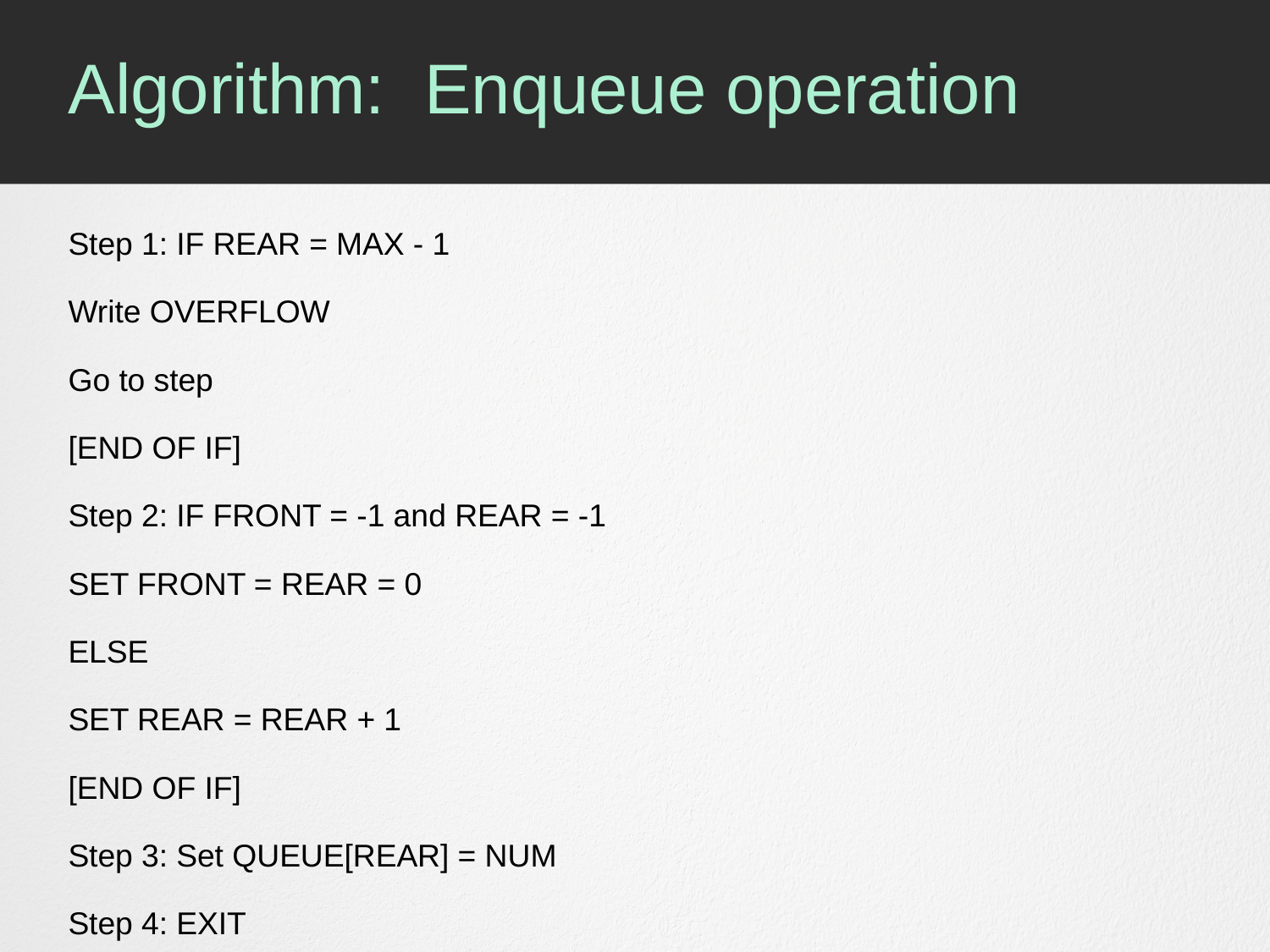

# Algorithm:  Enqueue operation
Step 1: IF REAR = MAX - 1
Write OVERFLOW
Go to step
[END OF IF]
Step 2: IF FRONT = -1 and REAR = -1
SET FRONT = REAR = 0
ELSE
SET REAR = REAR + 1
[END OF IF]
Step 3: Set QUEUE[REAR] = NUM
Step 4: EXIT